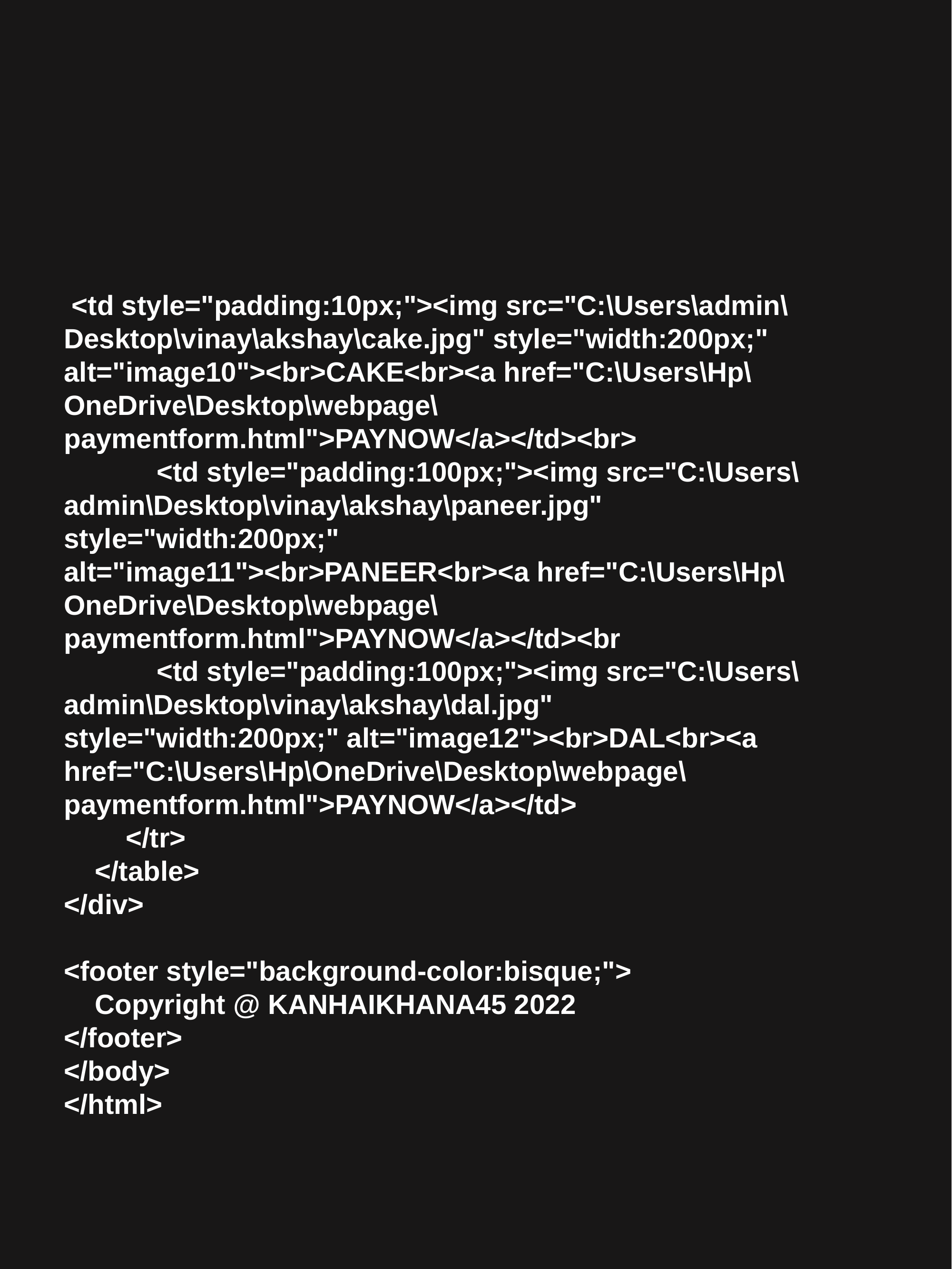

<td style="padding:10px;"><img src="C:\Users\admin\Desktop\vinay\akshay\cake.jpg" style="width:200px;" alt="image10"><br>CAKE<br><a href="C:\Users\Hp\OneDrive\Desktop\webpage\paymentform.html">PAYNOW</a></td><br>
            <td style="padding:100px;"><img src="C:\Users\admin\Desktop\vinay\akshay\paneer.jpg" style="width:200px;" alt="image11"><br>PANEER<br><a href="C:\Users\Hp\OneDrive\Desktop\webpage\paymentform.html">PAYNOW</a></td><br
            <td style="padding:100px;"><img src="C:\Users\admin\Desktop\vinay\akshay\dal.jpg" style="width:200px;" alt="image12"><br>DAL<br><a href="C:\Users\Hp\OneDrive\Desktop\webpage\paymentform.html">PAYNOW</a></td>
        </tr>
    </table>
</div>

<footer style="background-color:bisque;">
    Copyright @ KANHAIKHANA45 2022
</footer>
</body>
</html>